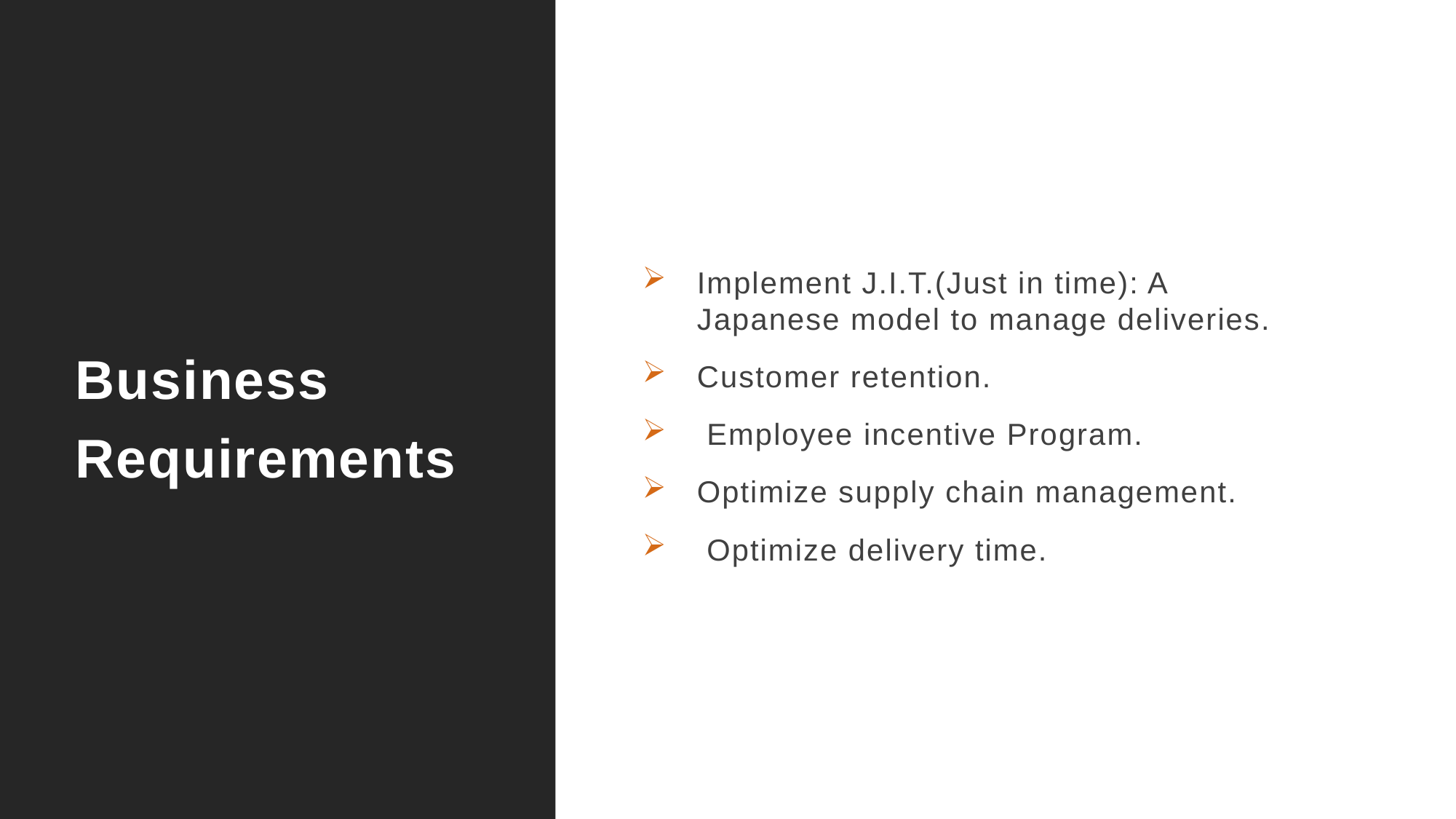

Implement J.I.T.(Just in time): A Japanese model to manage deliveries.
Customer retention.
 Employee incentive Program.
Optimize supply chain management.
 Optimize delivery time.
Business Requirements